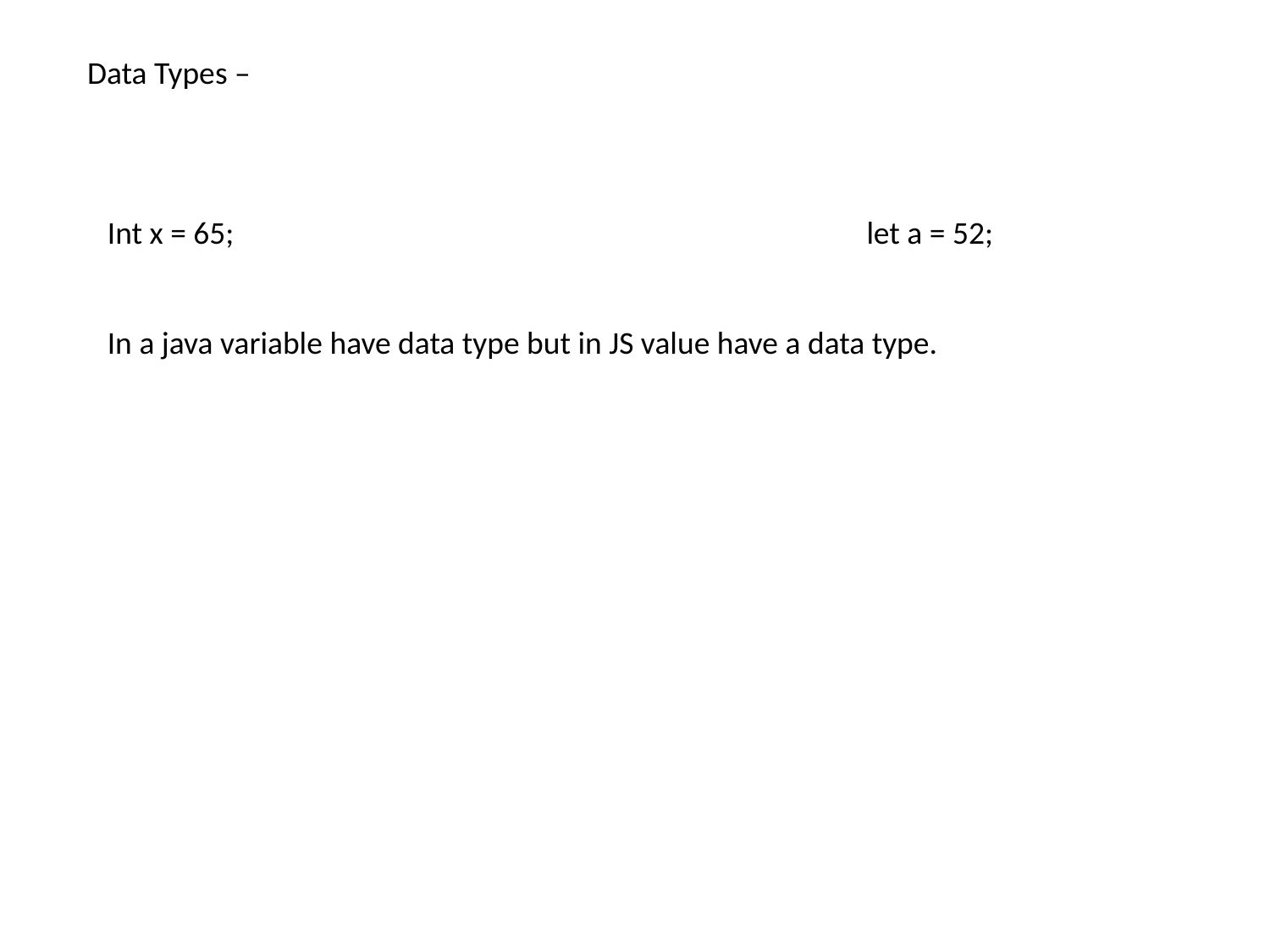

Data Types –

Int x = 65;
let a = 52;
In a java variable have data type but in JS value have a data type.